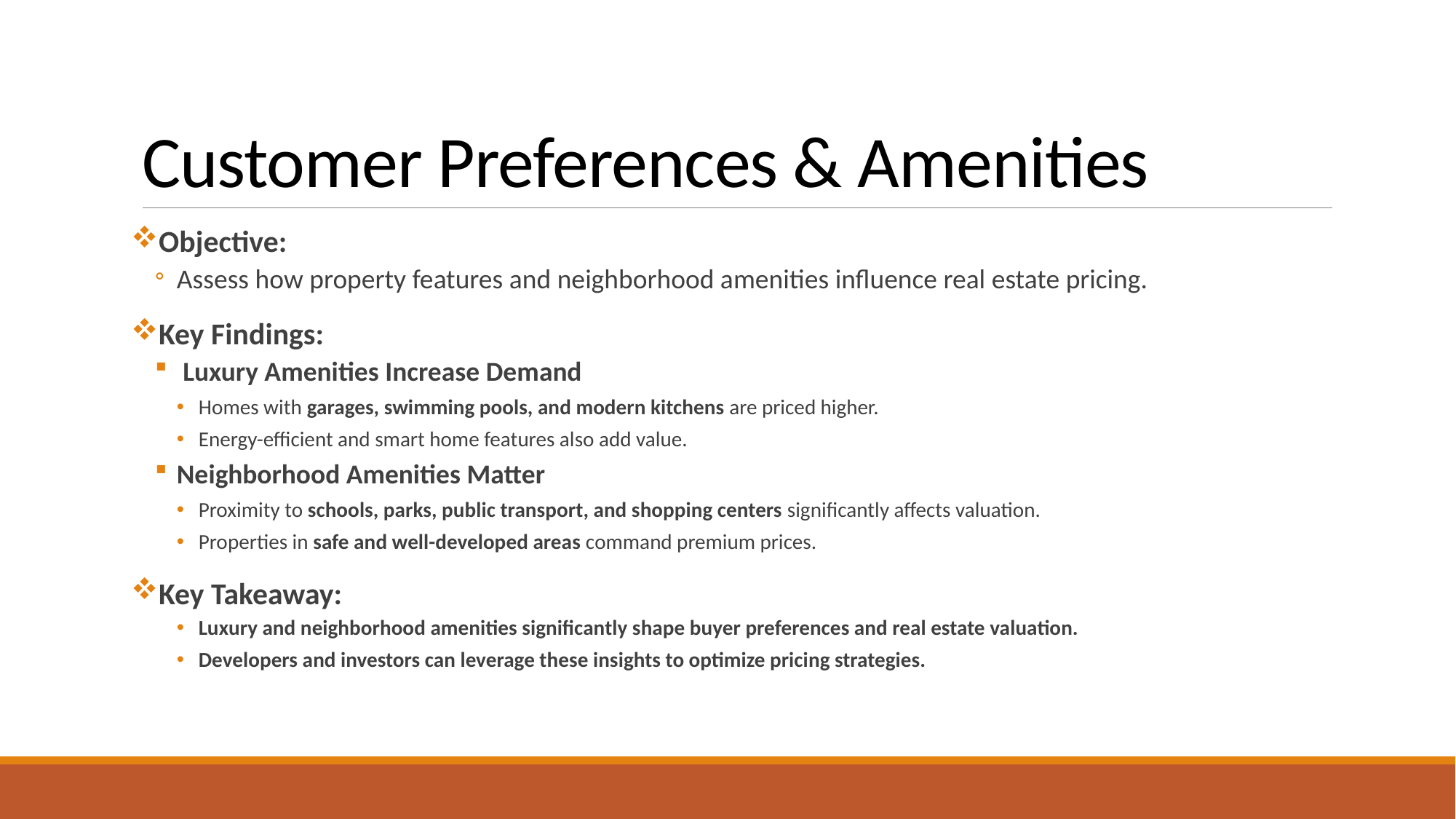

# Customer Preferences & Amenities
Objective:
Assess how property features and neighborhood amenities influence real estate pricing.
Key Findings:
 Luxury Amenities Increase Demand
Homes with garages, swimming pools, and modern kitchens are priced higher.
Energy-efficient and smart home features also add value.
Neighborhood Amenities Matter
Proximity to schools, parks, public transport, and shopping centers significantly affects valuation.
Properties in safe and well-developed areas command premium prices.
Key Takeaway:
Luxury and neighborhood amenities significantly shape buyer preferences and real estate valuation.
Developers and investors can leverage these insights to optimize pricing strategies.